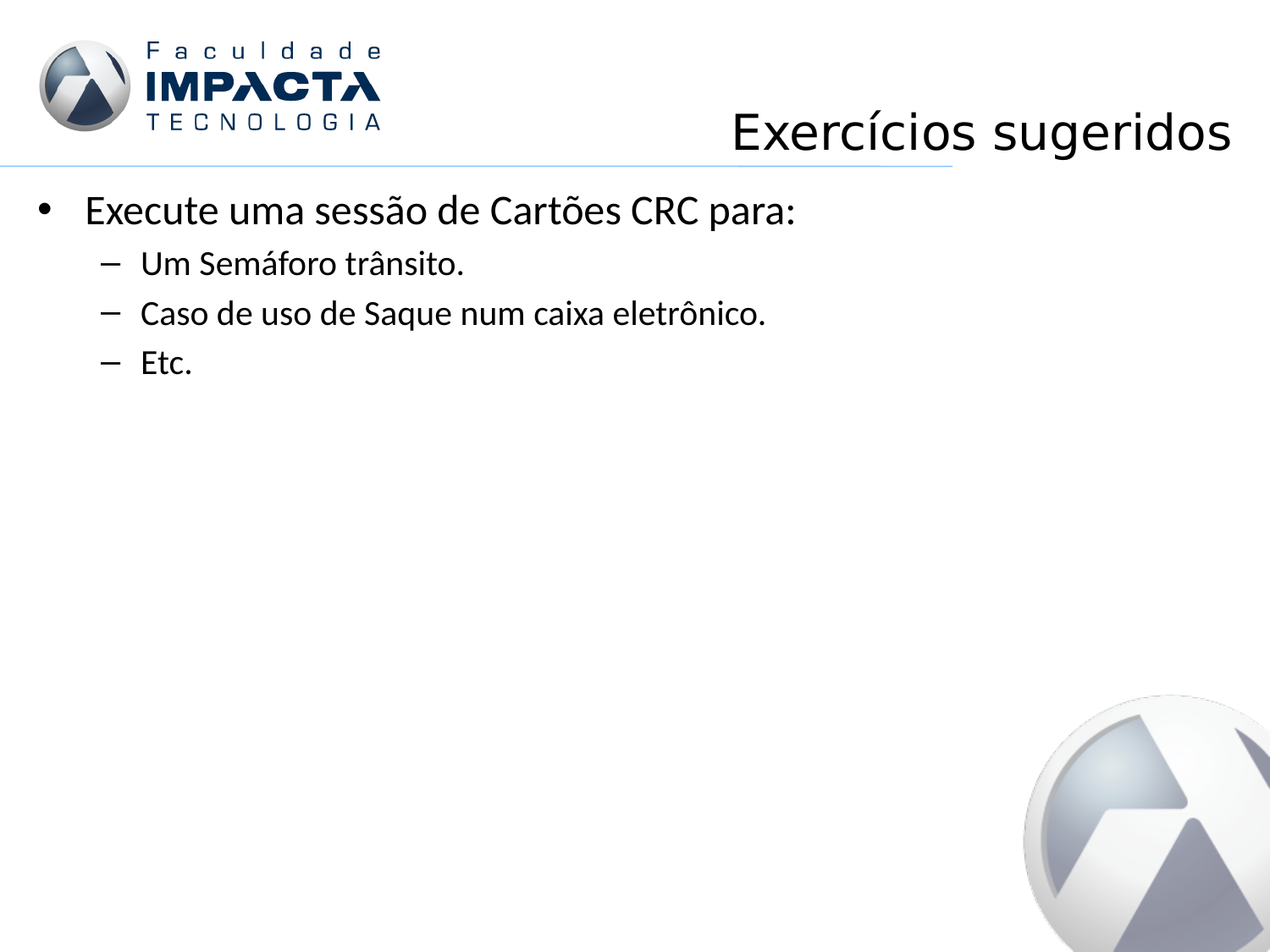

# Exercícios sugeridos
Execute uma sessão de Cartões CRC para:
Um Semáforo trânsito.
Caso de uso de Saque num caixa eletrônico.
Etc.